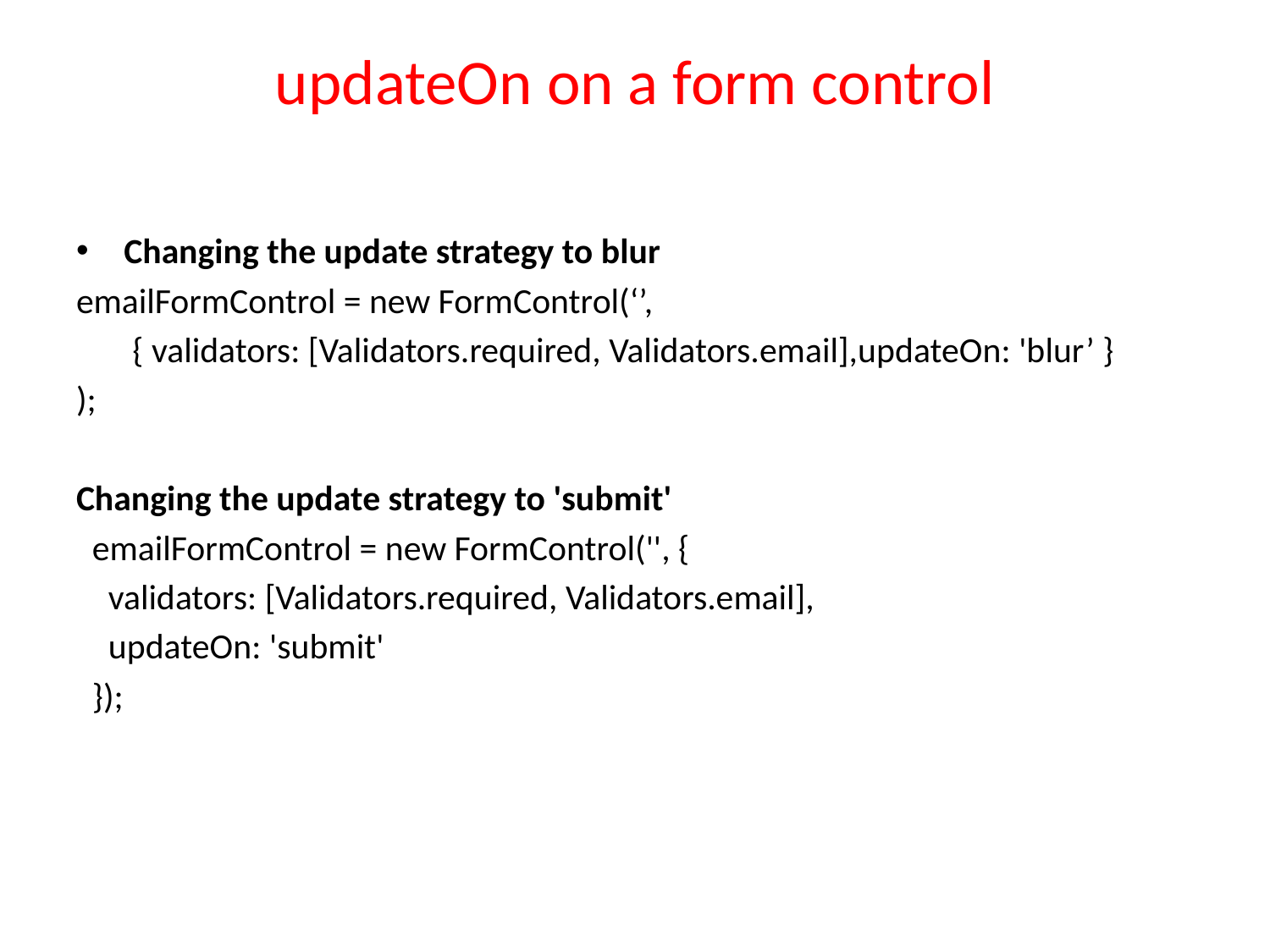

# updateOn on a form control
Changing the update strategy to blur
emailFormControl = new FormControl(‘’,
       { validators: [Validators.required, Validators.email],updateOn: 'blur’ }
);

Changing the update strategy to 'submit'
  emailFormControl = new FormControl('', {
    validators: [Validators.required, Validators.email],
    updateOn: 'submit'
  });